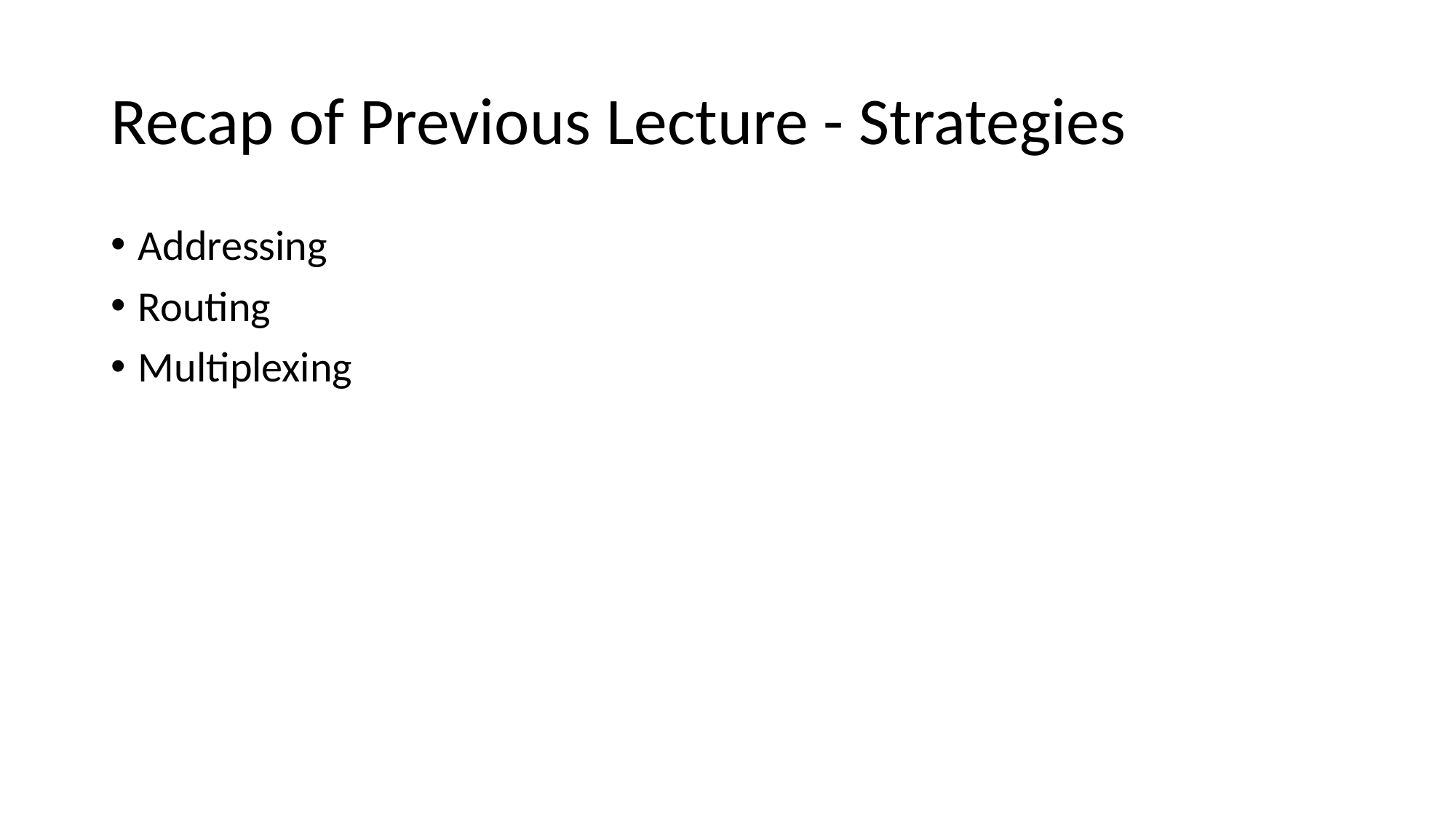

# Recap of Previous Lecture - Strategies
Addressing
Routing
Multiplexing